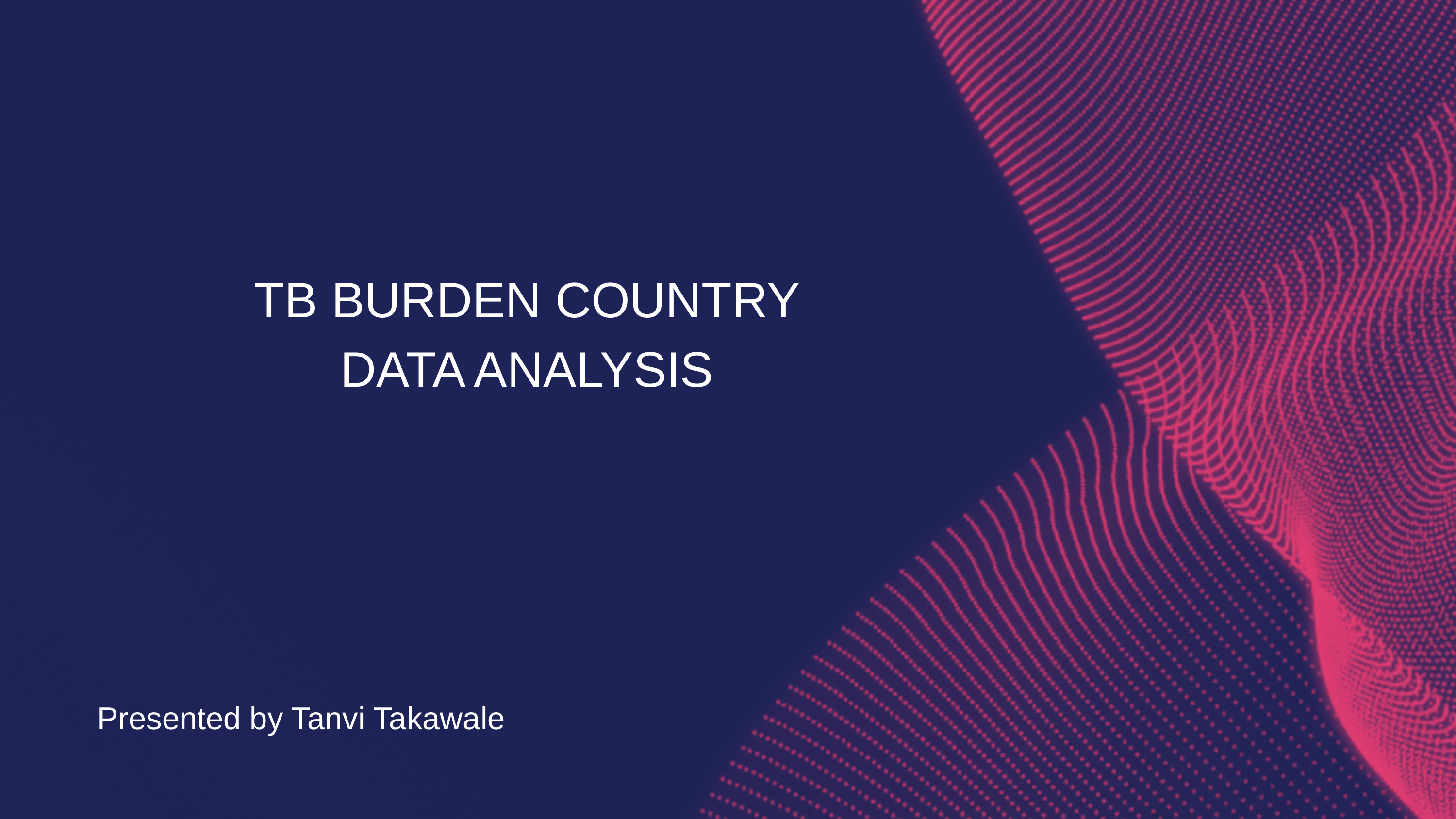

TB BURDEN COUNTRY DATA ANALYSIS
Presented by Tanvi Takawale